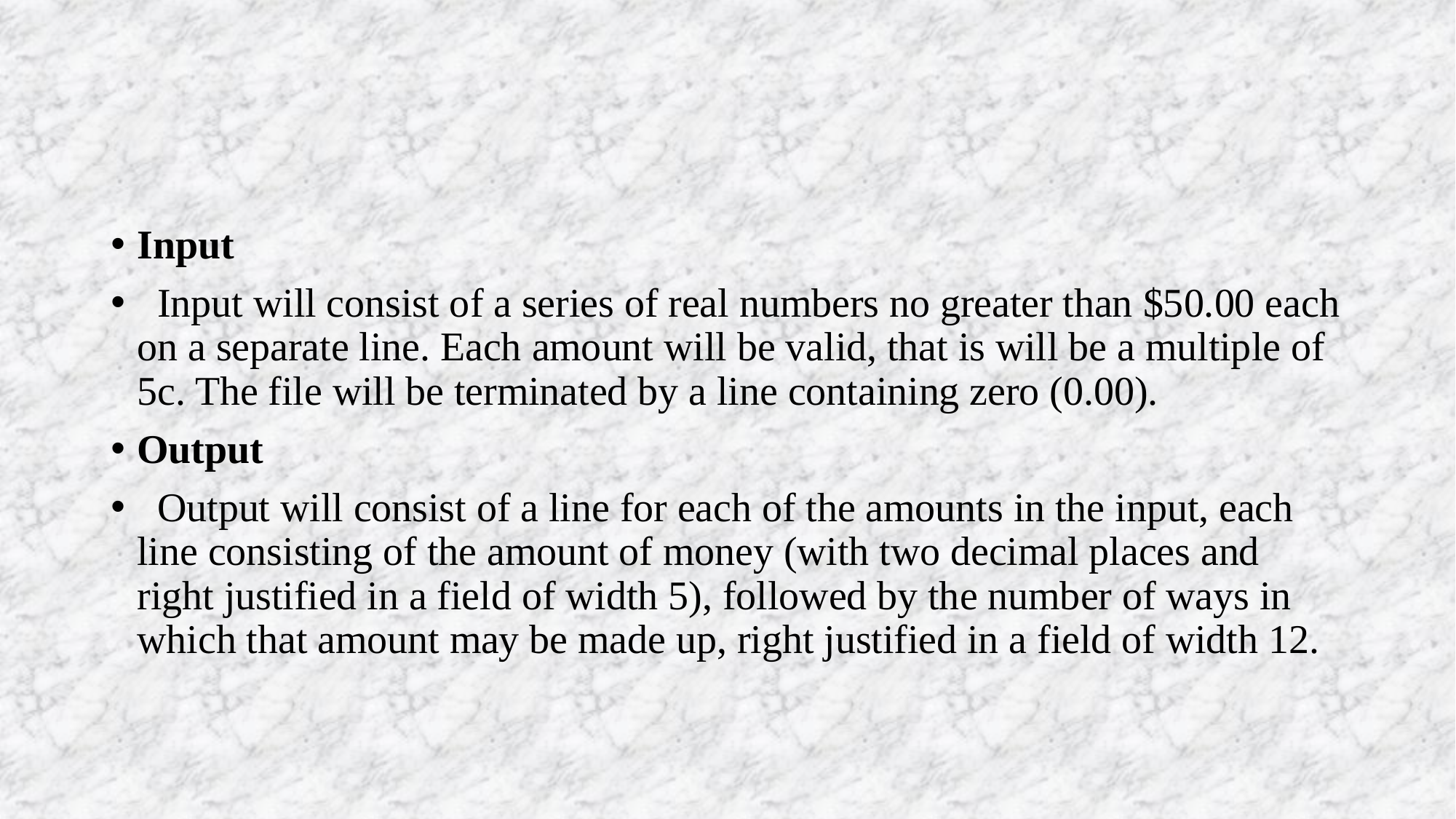

#
Input
  Input will consist of a series of real numbers no greater than $50.00 each on a separate line. Each amount will be valid, that is will be a multiple of 5c. The file will be terminated by a line containing zero (0.00).
Output
  Output will consist of a line for each of the amounts in the input, each line consisting of the amount of money (with two decimal places and right justified in a field of width 5), followed by the number of ways in which that amount may be made up, right justified in a field of width 12.